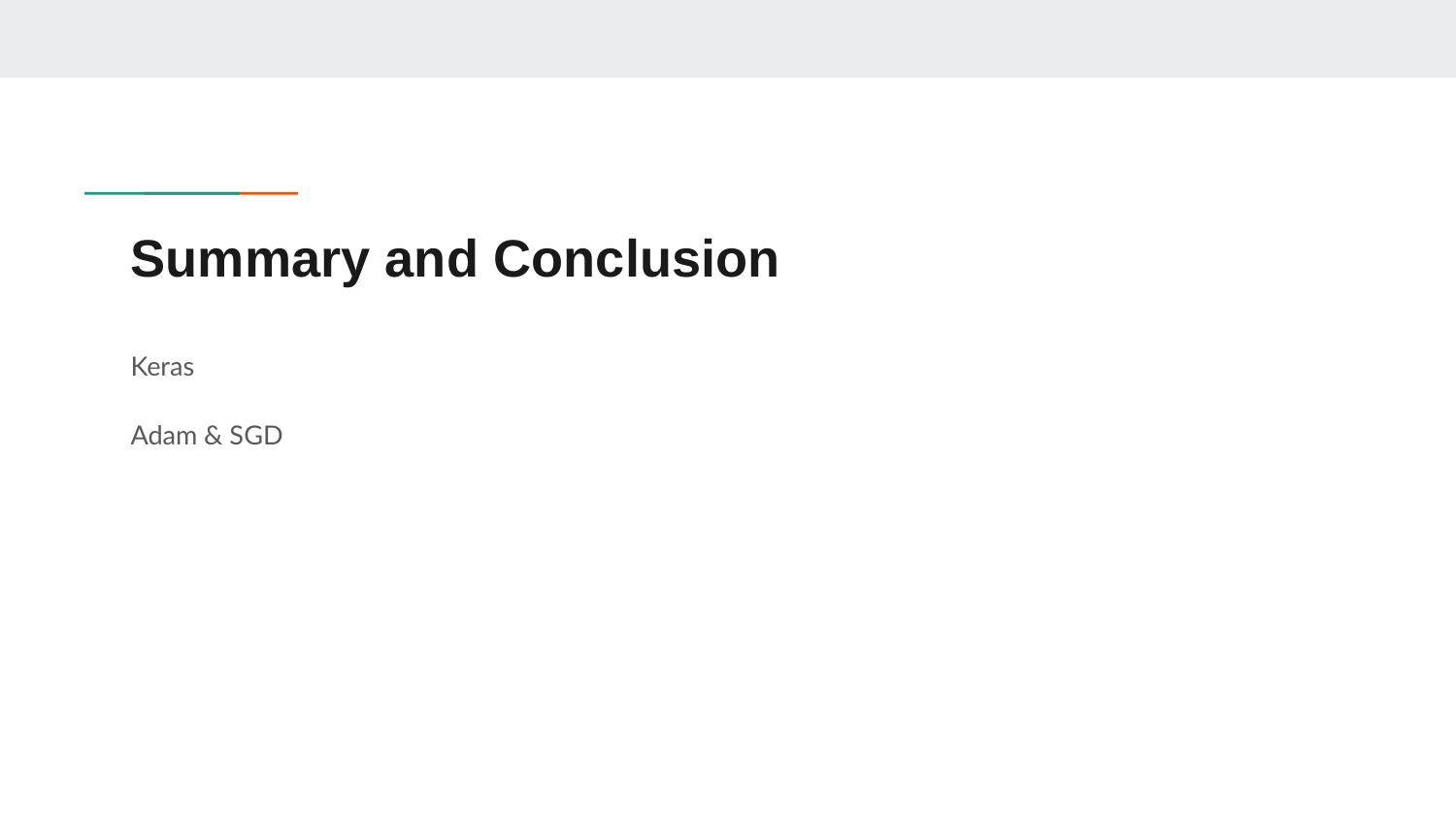

# Summary and Conclusion
Keras
Adam & SGD